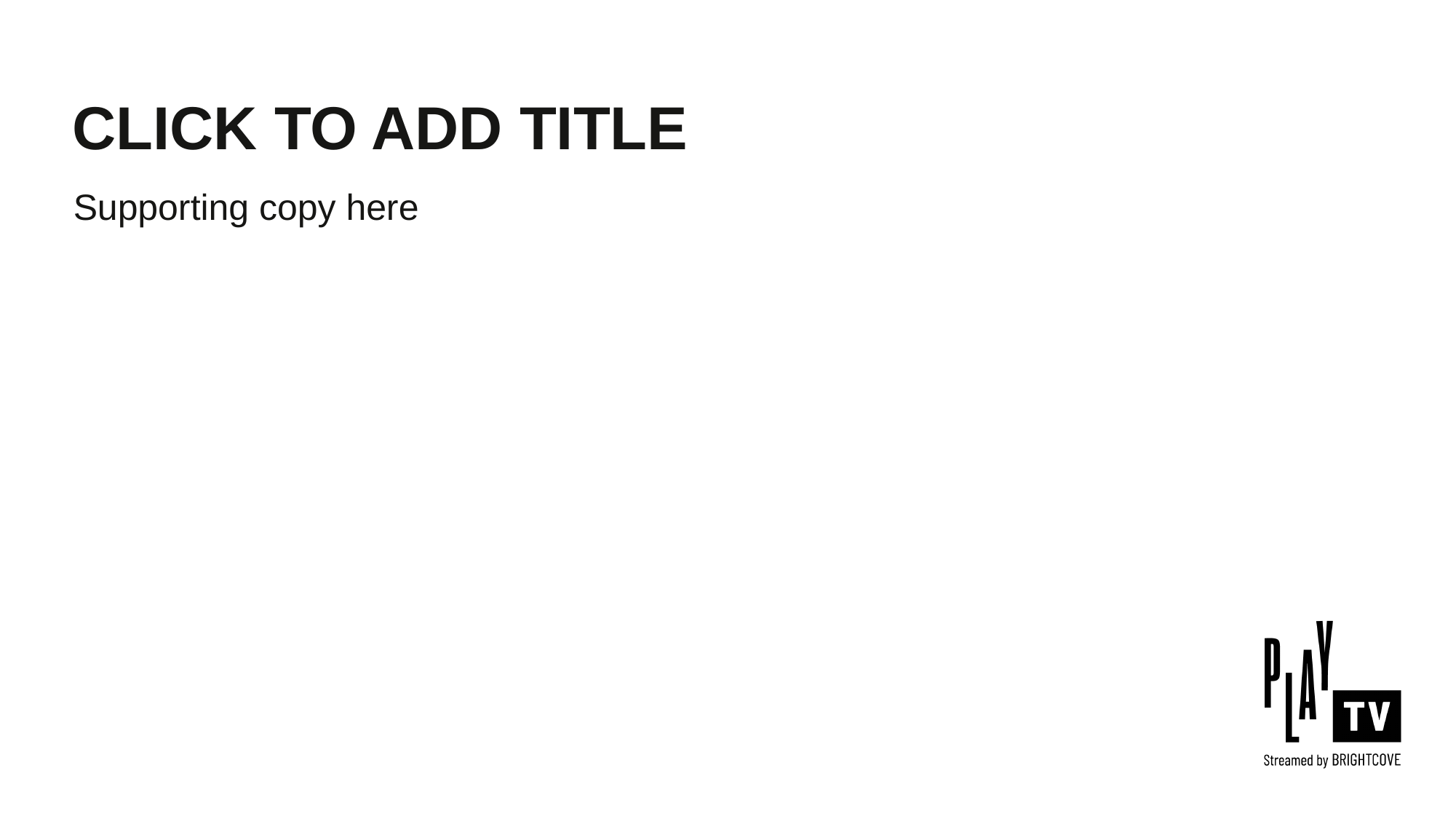

# CLICK TO ADD TITLE
Supporting copy here